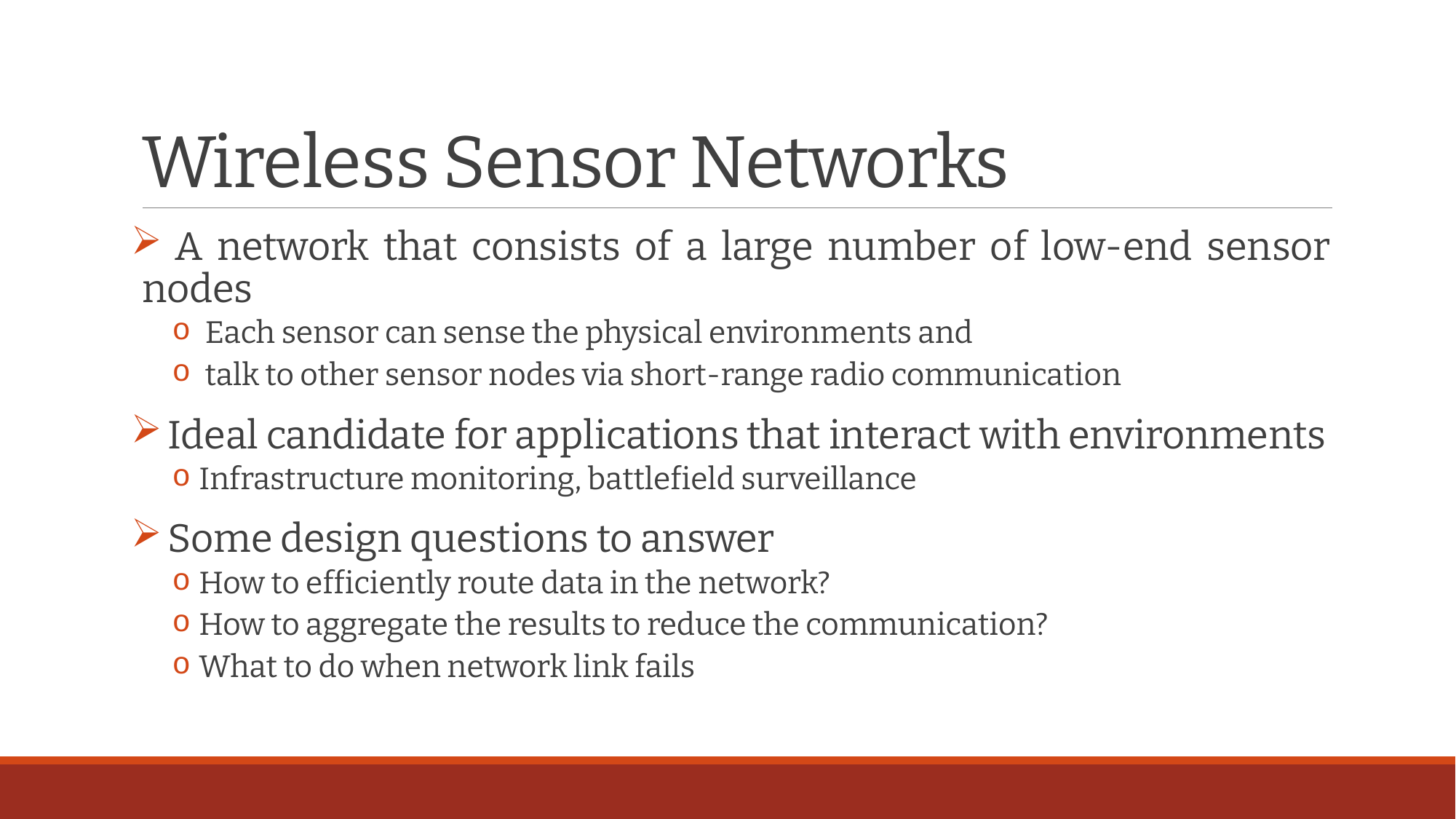

# Wireless Sensor Networks
 A network that consists of a large number of low-end sensor nodes
 Each sensor can sense the physical environments and
 talk to other sensor nodes via short-range radio communication
 Ideal candidate for applications that interact with environments
Infrastructure monitoring, battlefield surveillance
 Some design questions to answer
How to efficiently route data in the network?
How to aggregate the results to reduce the communication?
What to do when network link fails